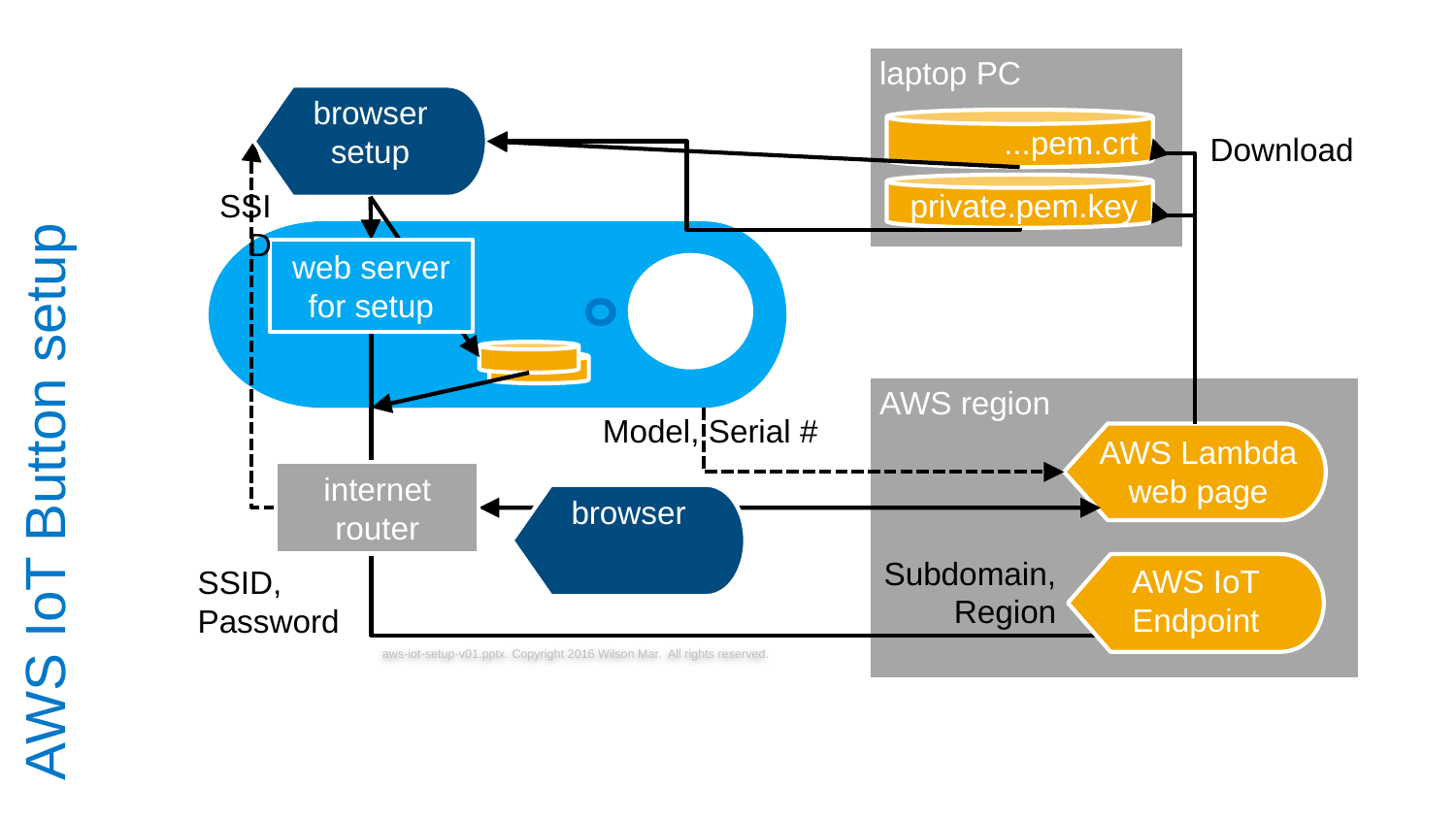

laptop PC
browser setup
...pem.crt
Download
private.pem.key
SSID

web server for setup

# AWS IoT Button setup
AWS region
Model, Serial #

AWS Lambda
web page
internet router
browser
Subdomain,
Region
AWS IoT
Endpoint
SSID,
Password
aws-iot-setup-v01.pptx. Copyright 2016 Wilson Mar.  All rights reserved.